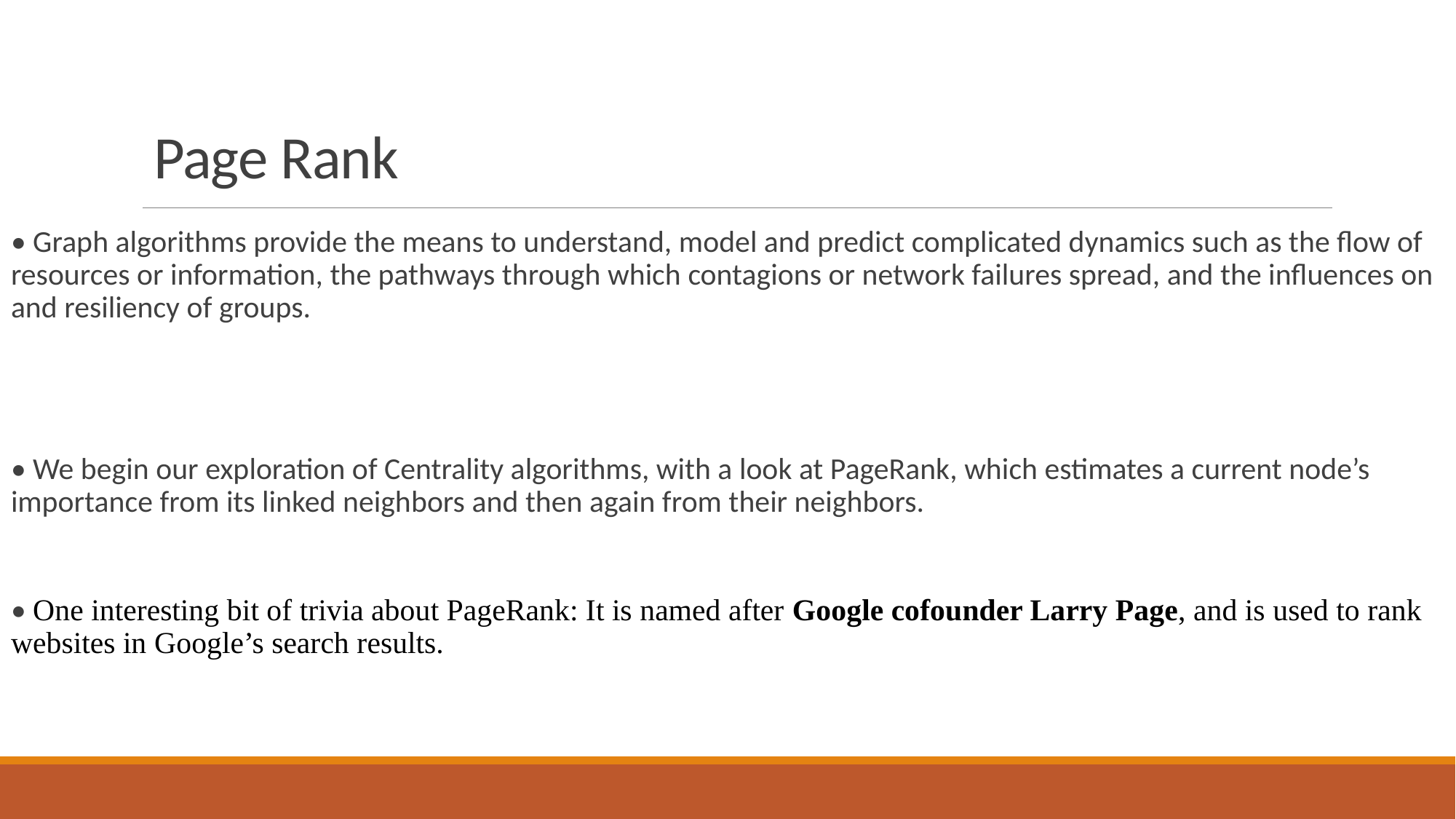

# Page Rank
• Graph algorithms provide the means to understand, model and predict complicated dynamics such as the flow of resources or information, the pathways through which contagions or network failures spread, and the influences on and resiliency of groups.

• We begin our exploration of Centrality algorithms, with a look at PageRank, which estimates a current node’s importance from its linked neighbors and then again from their neighbors.

• One interesting bit of trivia about PageRank: It is named after Google cofounder Larry Page, and is used to rank websites in Google’s search results.